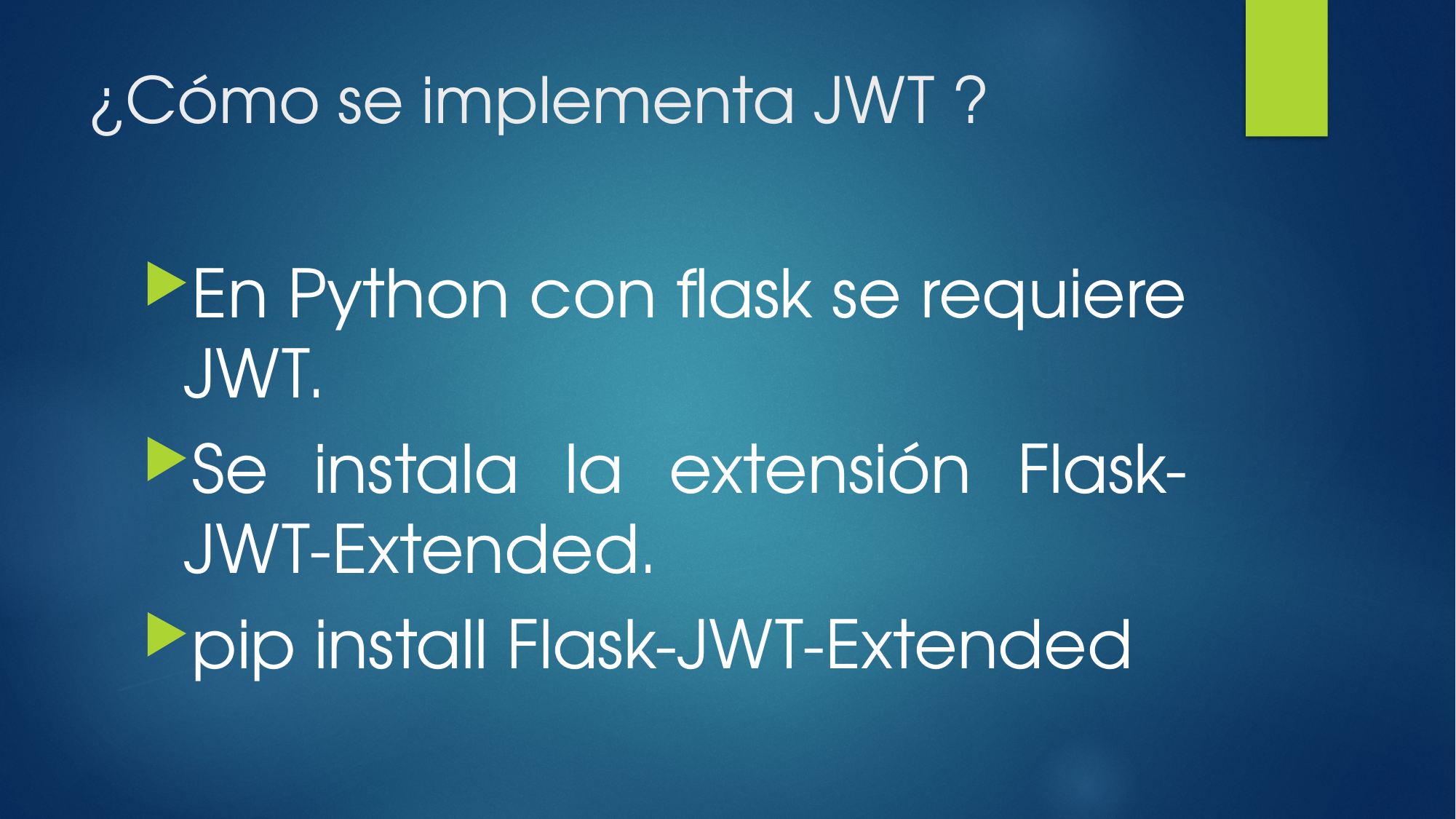

# ¿Cómo se implementa JWT ?
En Python con flask se requiere JWT.
Se instala la extensión Flask-JWT-Extended.
pip install Flask-JWT-Extended